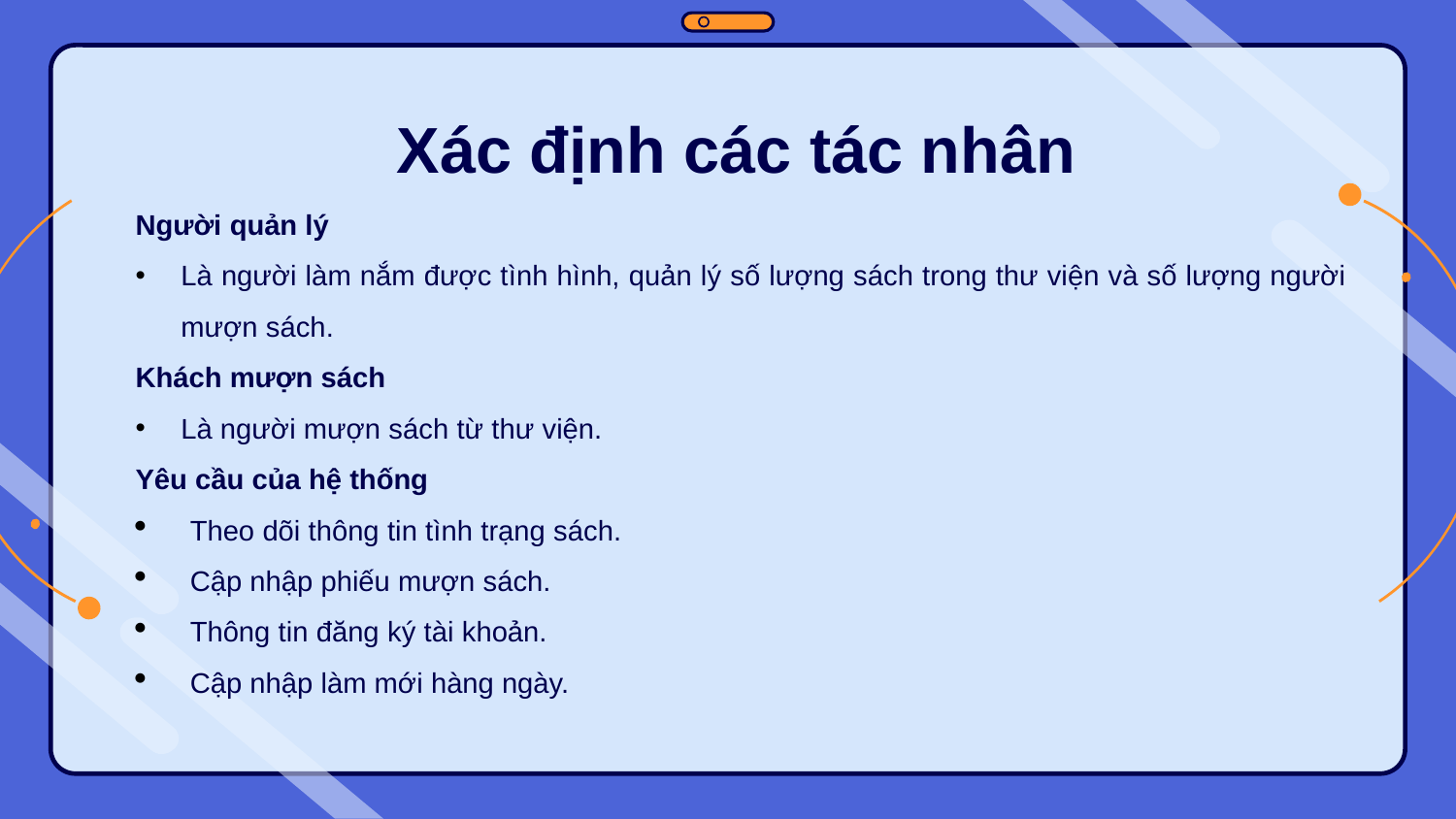

# Xác định các tác nhân
Người quản lý
Là người làm nắm được tình hình, quản lý số lượng sách trong thư viện và số lượng người mượn sách.
Khách mượn sách
Là người mượn sách từ thư viện.
Yêu cầu của hệ thống
Theo dõi thông tin tình trạng sách.
Cập nhập phiếu mượn sách.
Thông tin đăng ký tài khoản.
Cập nhập làm mới hàng ngày.